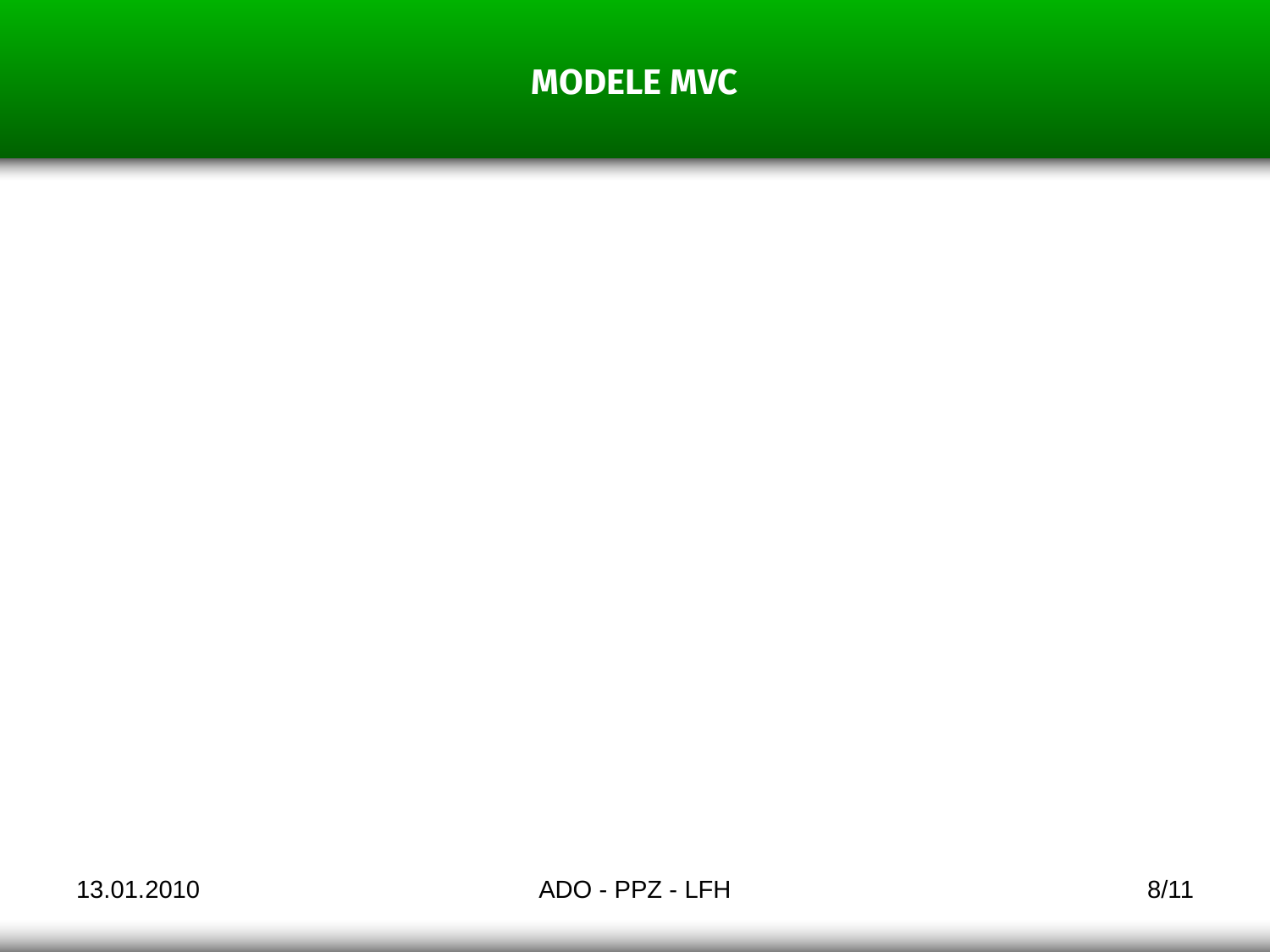

MODELE MVC

13.01.2010
ADO - PPZ - LFH
8/11